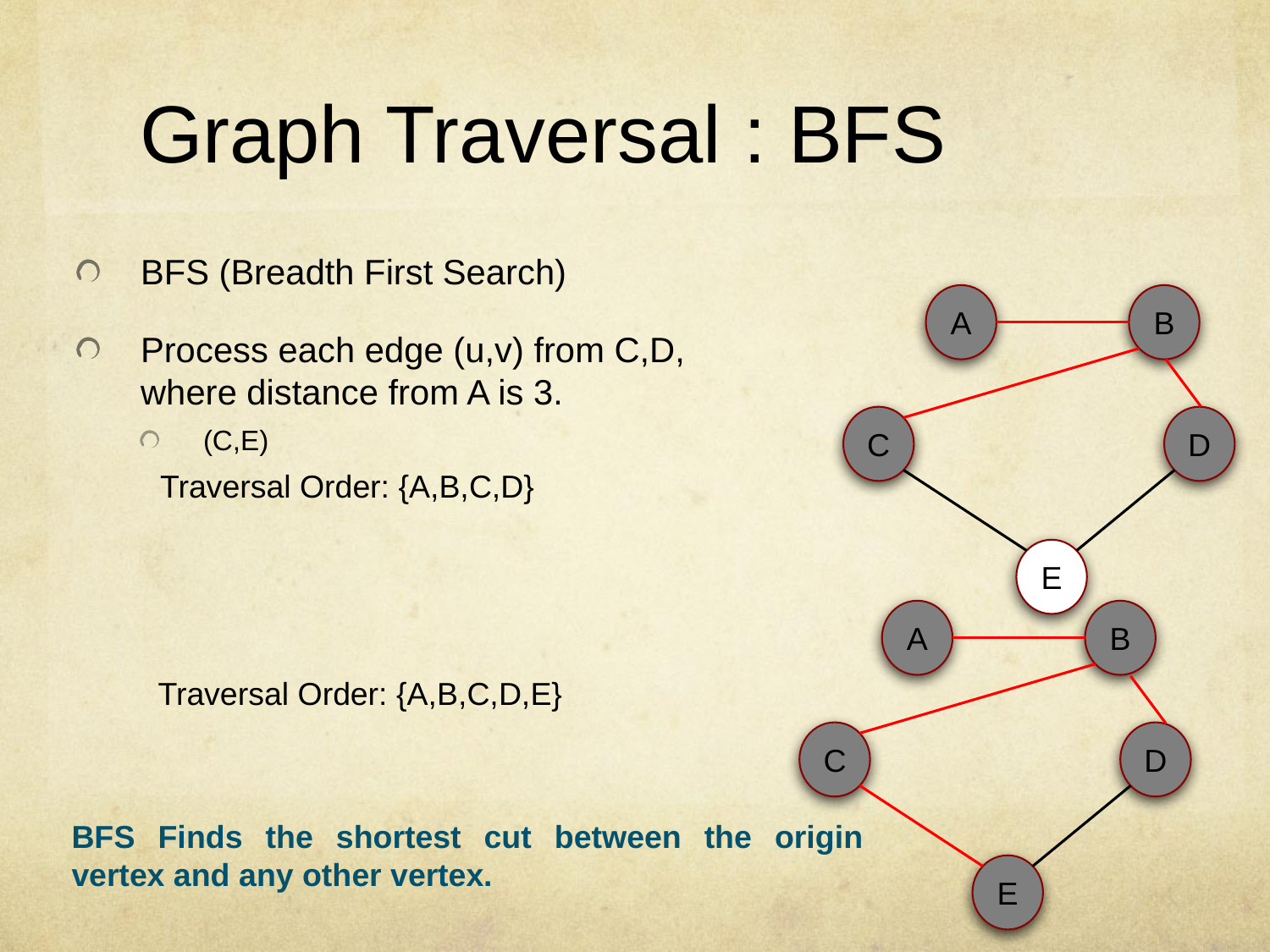

# Graph Traversal : BFS
BFS (Breadth First Search)
Process each edge (u,v) from C,D, where distance from A is 3.
(C,E)

A
B
C
D
E
Traversal Order: {A,B,C,D}
A
B
C
D
E
Traversal Order: {A,B,C,D,E}
BFS Finds the shortest cut between the origin vertex and any other vertex.